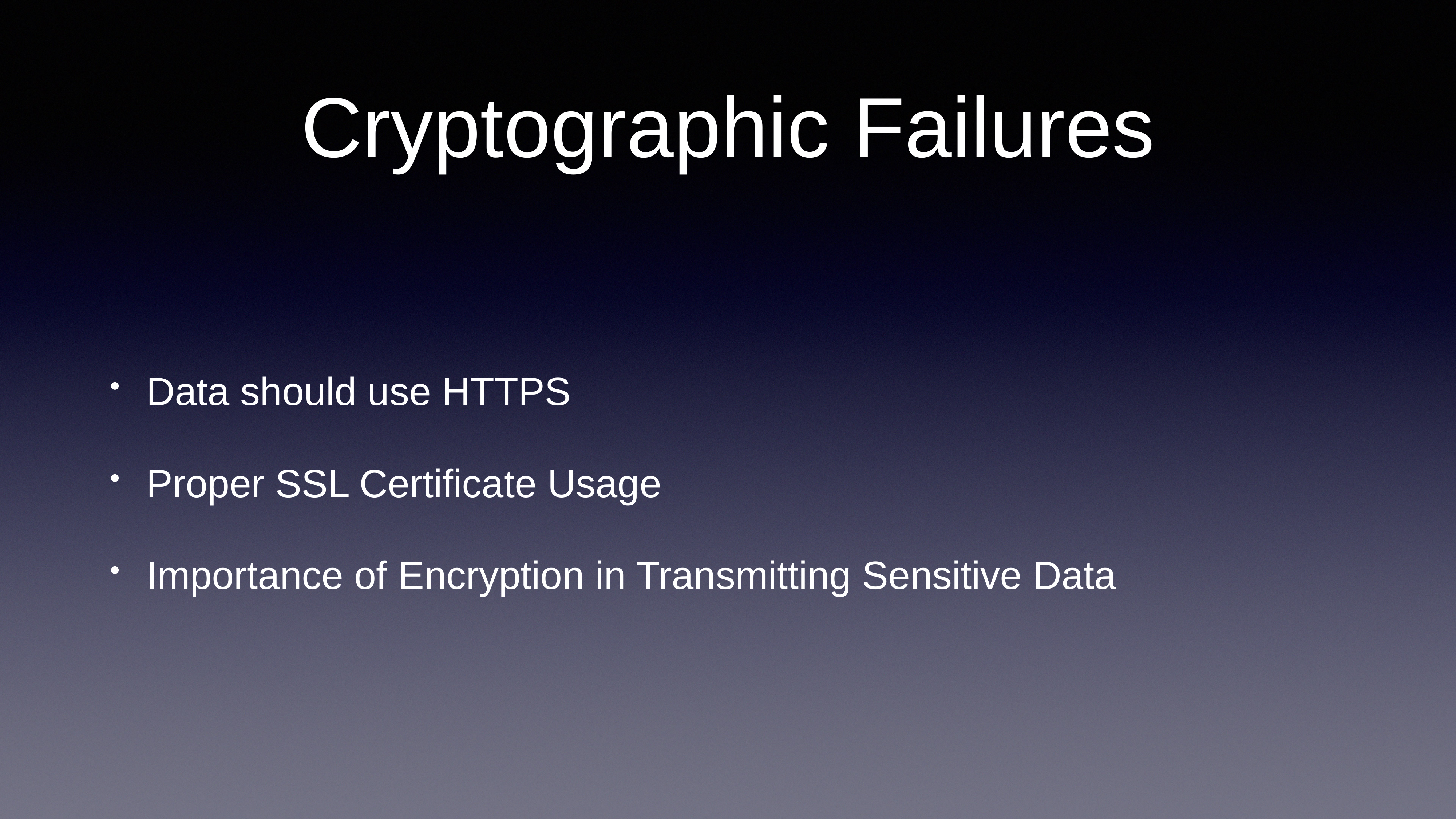

# Cryptographic Failures
Data should use HTTPS
Proper SSL Certificate Usage
Importance of Encryption in Transmitting Sensitive Data